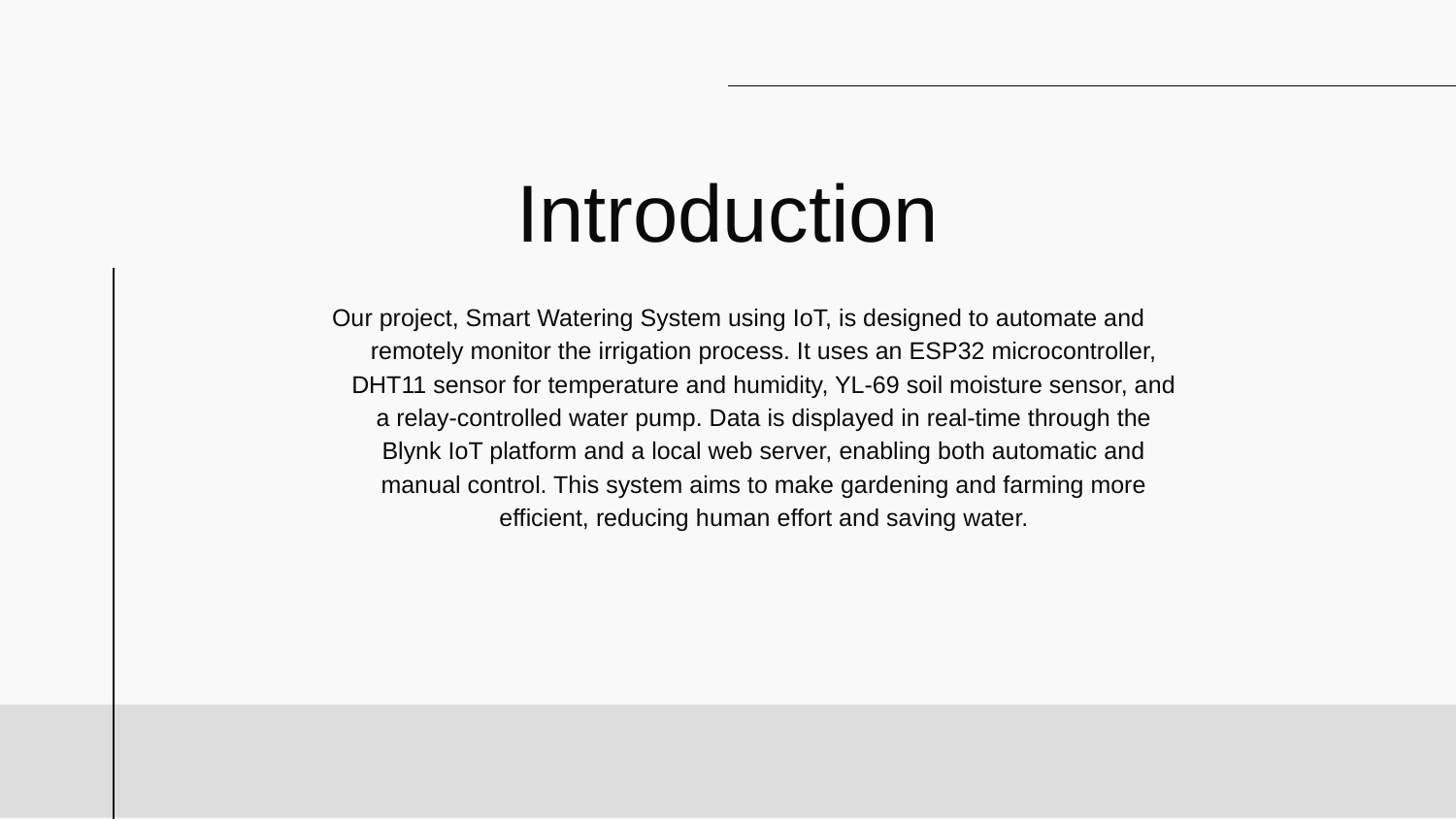

# Introduction
Our project, Smart Watering System using IoT, is designed to automate and remotely monitor the irrigation process. It uses an ESP32 microcontroller, DHT11 sensor for temperature and humidity, YL-69 soil moisture sensor, and a relay-controlled water pump. Data is displayed in real-time through the Blynk IoT platform and a local web server, enabling both automatic and manual control. This system aims to make gardening and farming more efficient, reducing human effort and saving water.